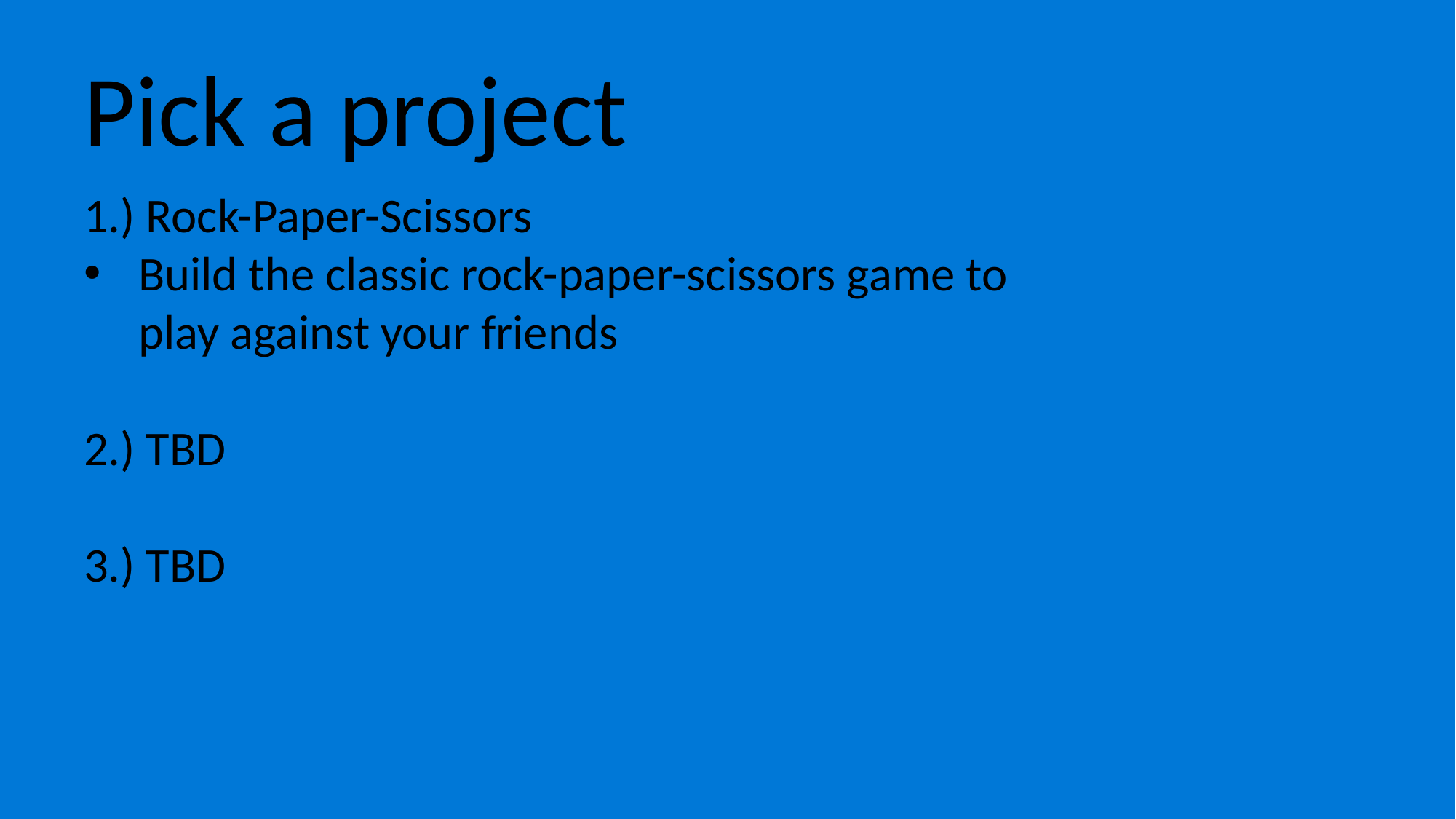

Pick a project
1.) Rock-Paper-Scissors
Build the classic rock-paper-scissors game to play against your friends

2.) TBD

3.) TBD